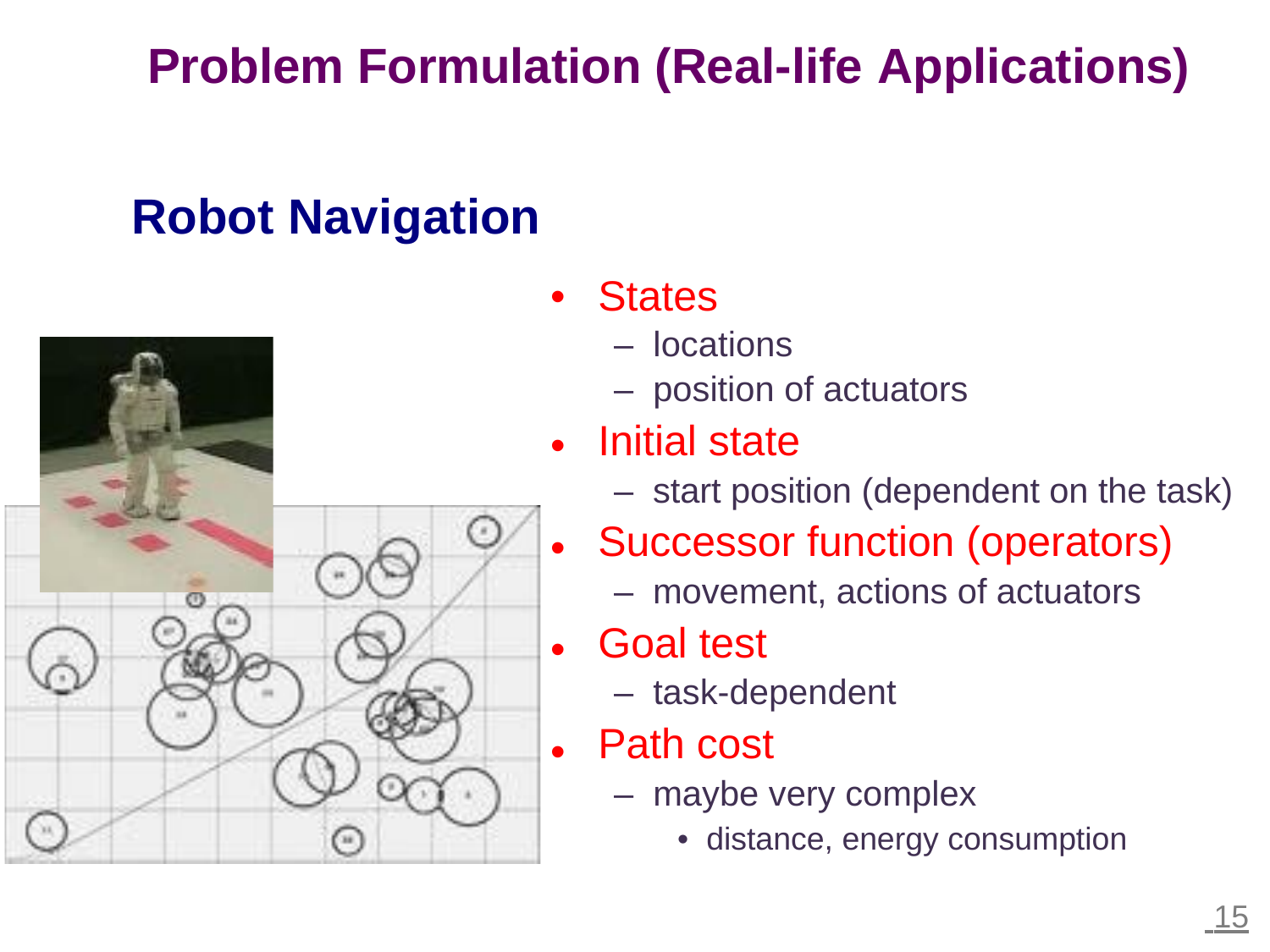

Problem Formulation (Real-life
Applications)
Robot
Navigation
•
States
–  locations
–  position of actuators
Initial state
–  start position (dependent on the task)
Successor function (operators)
–  movement, actions of actuators
Goal test
–  task-dependent
Path cost
–  maybe very complex
•  distance, energy consumption

•

•
•
•
 15